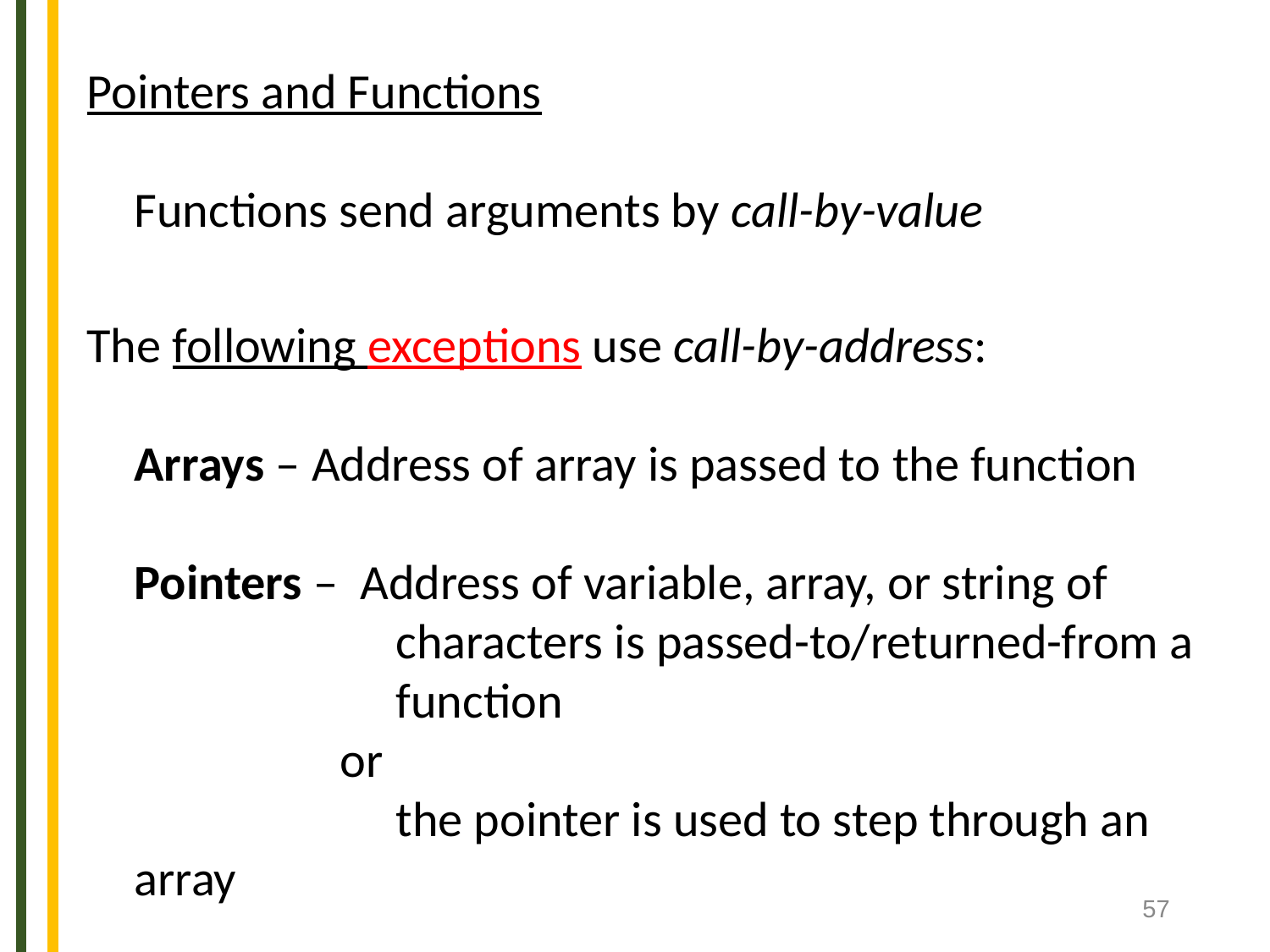

Pointers and Functions

	Functions send arguments by call-by-value

The following exceptions use call-by-address:

	Arrays – Address of array is passed to the function

	Pointers –  Address of variable, array, or string of
		            characters is passed-to/returned-from a
		            function
		       or
		            the pointer is used to step through an array
57